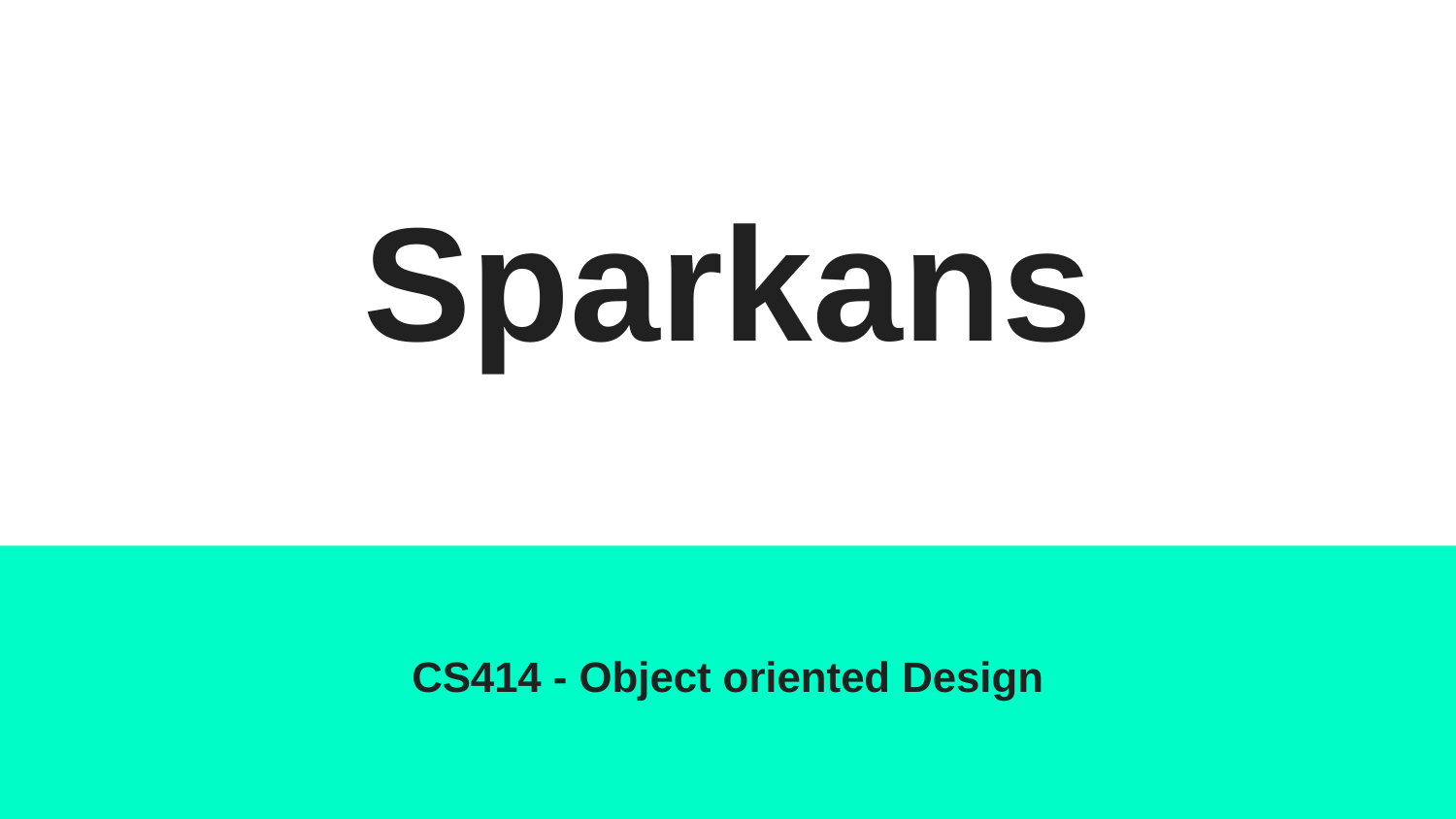

# Sparkans
CS414 - Object oriented Design